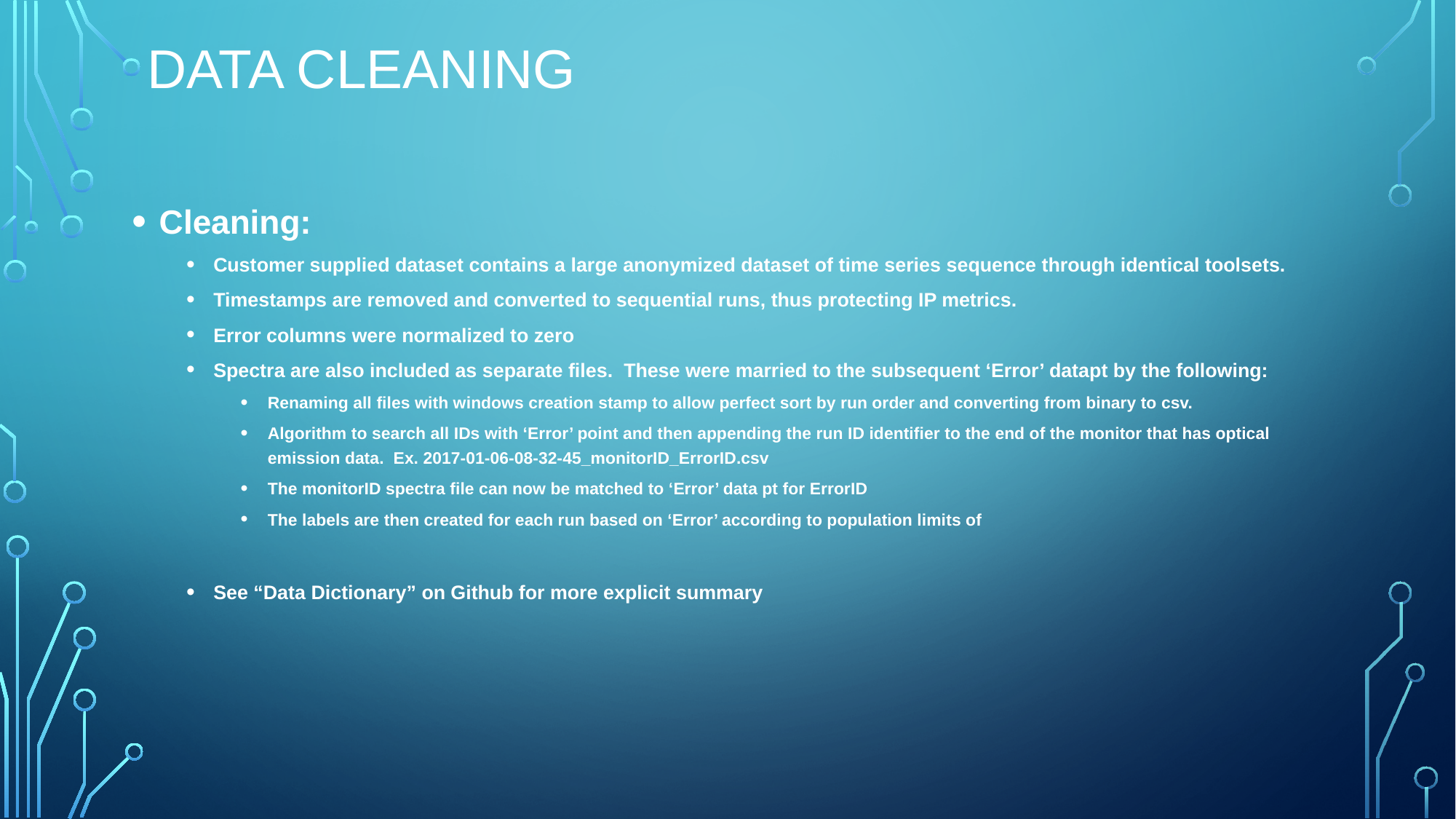

# Data cleaning

Cleaning:
Customer supplied dataset contains a large anonymized dataset of time series sequence through identical toolsets.
Timestamps are removed and converted to sequential runs, thus protecting IP metrics.
Error columns were normalized to zero
Spectra are also included as separate files.  These were married to the subsequent ‘Error’ datapt by the following:
Renaming all files with windows creation stamp to allow perfect sort by run order and converting from binary to csv.
Algorithm to search all IDs with ‘Error’ point and then appending the run ID identifier to the end of the monitor that has optical emission data.  Ex. 2017-01-06-08-32-45_monitorID_ErrorID.csv
The monitorID spectra file can now be matched to ‘Error’ data pt for ErrorID
The labels are then created for each run based on ‘Error’ according to population limits of

See “Data Dictionary” on Github for more explicit summary